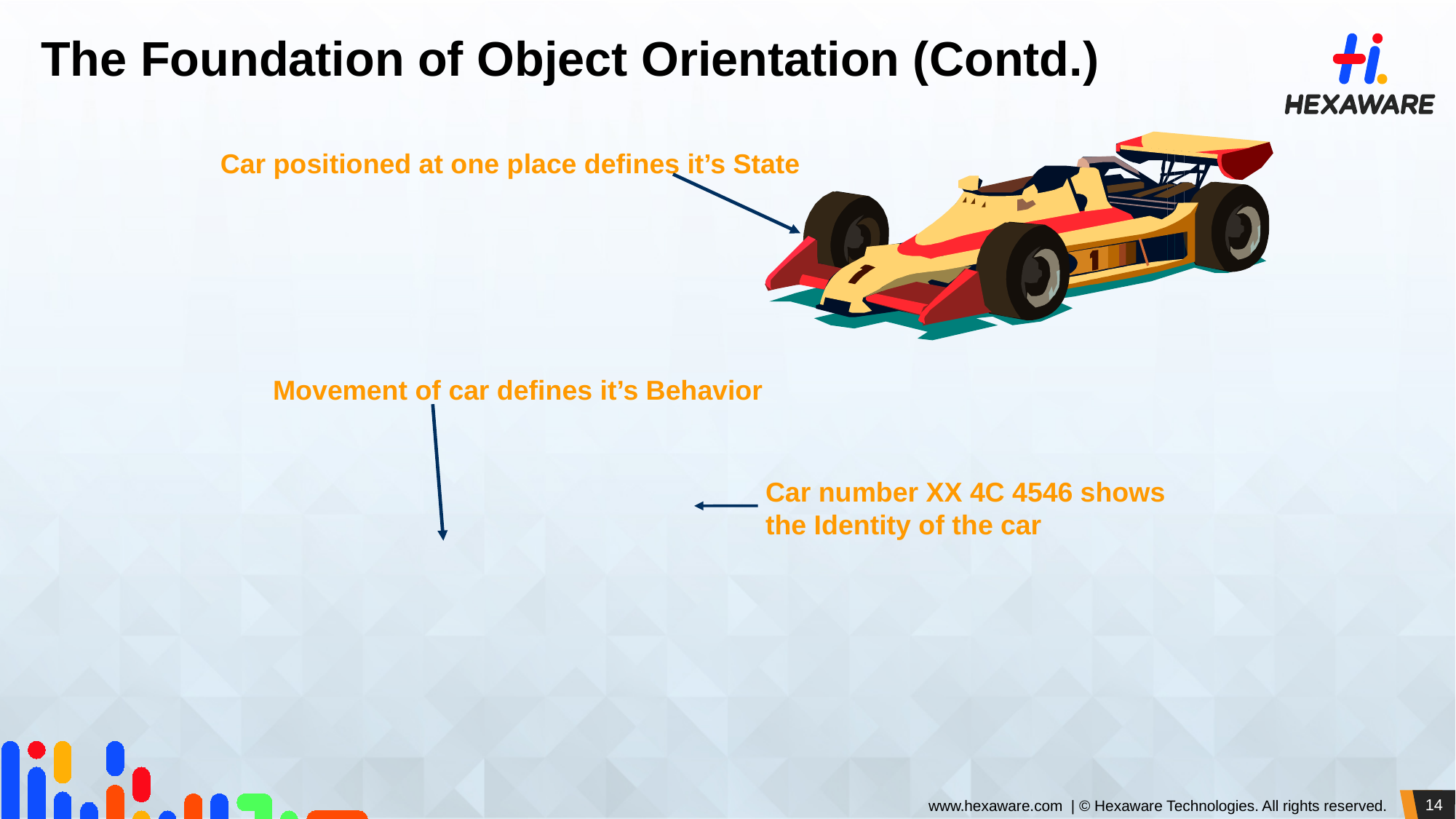

The Foundation of Object Orientation (Contd.)

Car positioned at one place defines it’s State

Movement of car defines it’s Behavior

Car number XX 4C 4546 shows the Identity of the car